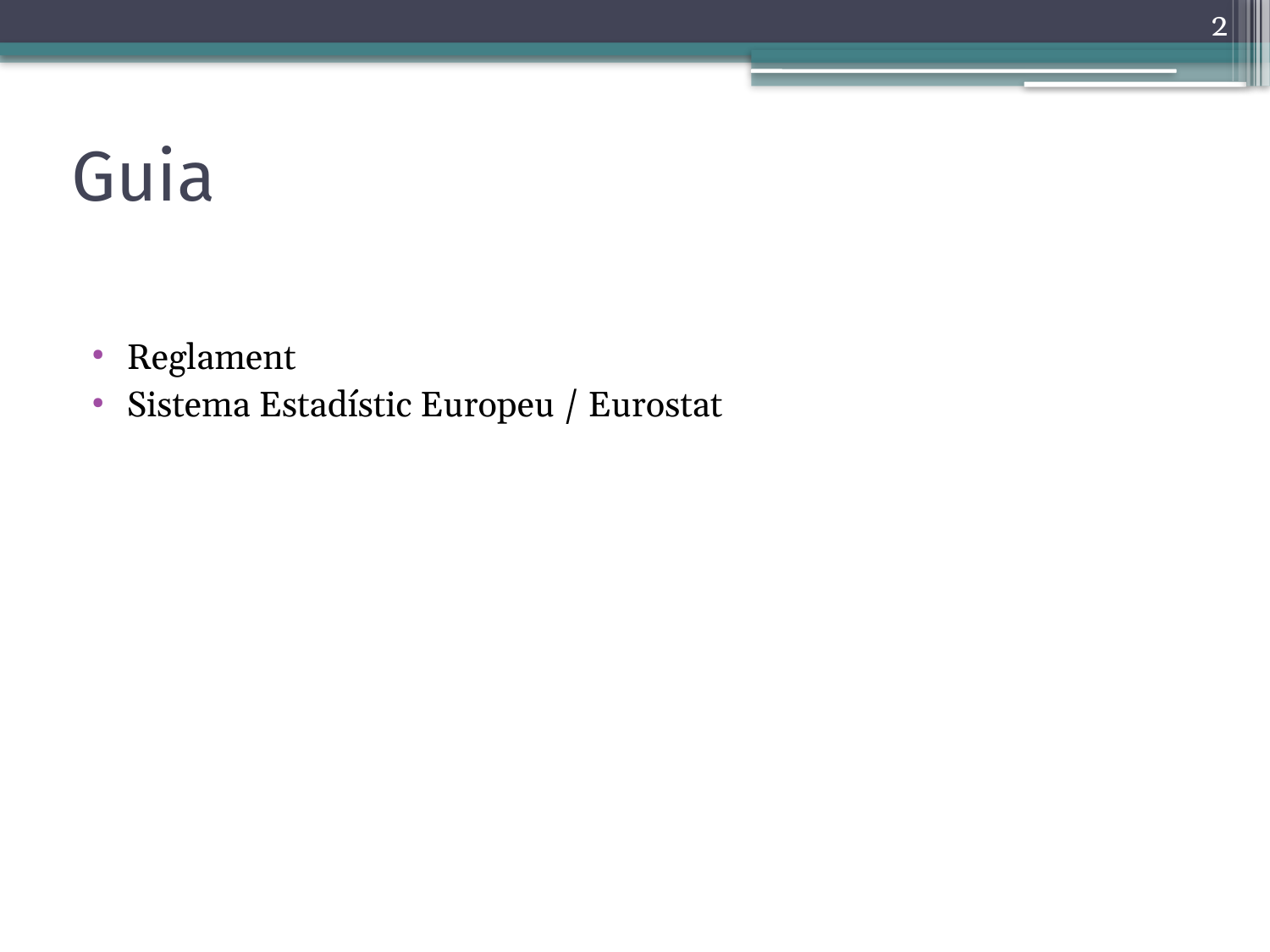

2
# Guia

Reglament
Sistema Estadístic Europeu / Eurostat